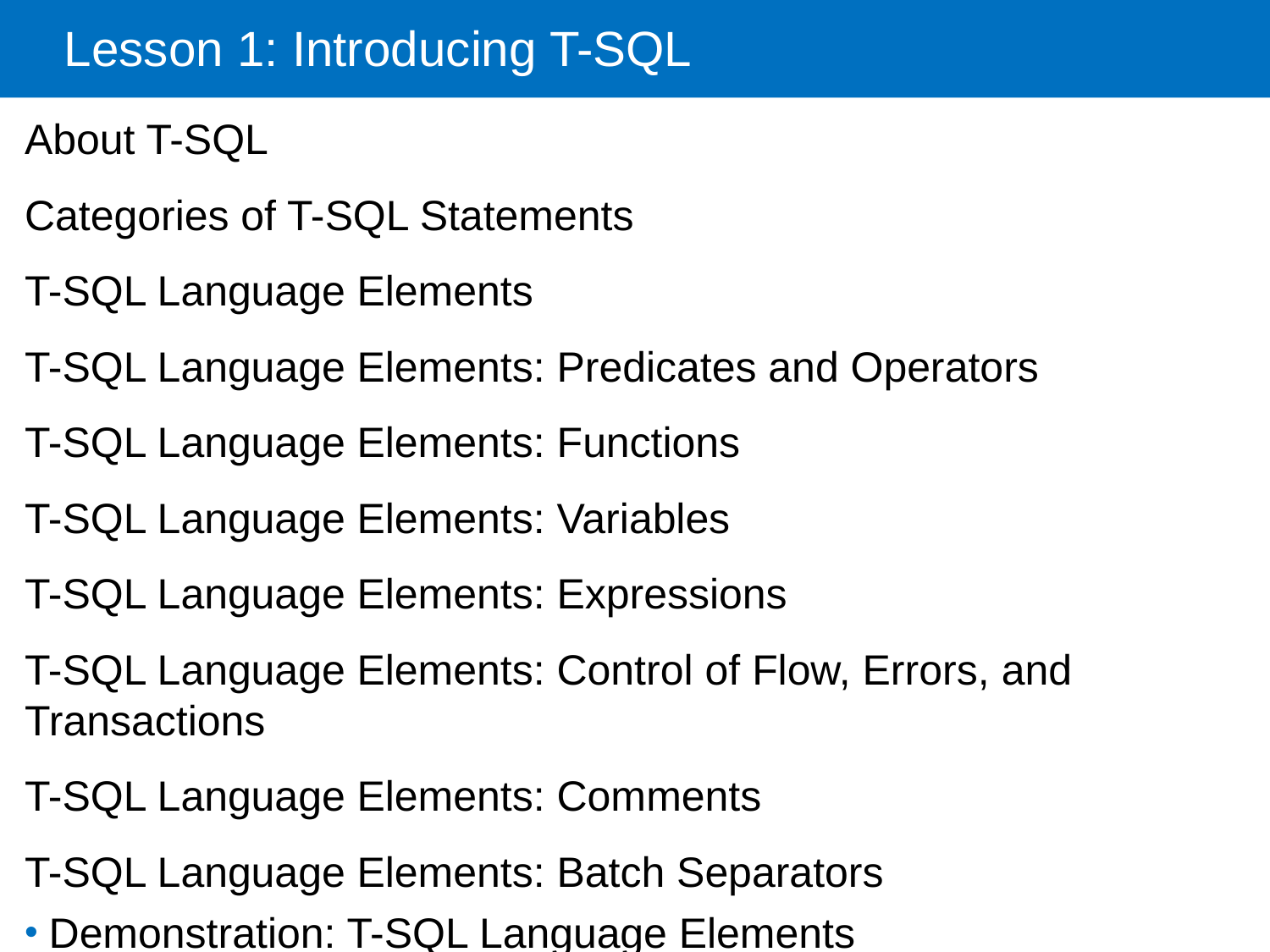

# Lesson 1: Introducing T-SQL
About T-SQL
Categories of T-SQL Statements
T-SQL Language Elements
T-SQL Language Elements: Predicates and Operators
T-SQL Language Elements: Functions
T-SQL Language Elements: Variables
T-SQL Language Elements: Expressions
T-SQL Language Elements: Control of Flow, Errors, and Transactions
T-SQL Language Elements: Comments
T-SQL Language Elements: Batch Separators
Demonstration: T-SQL Language Elements